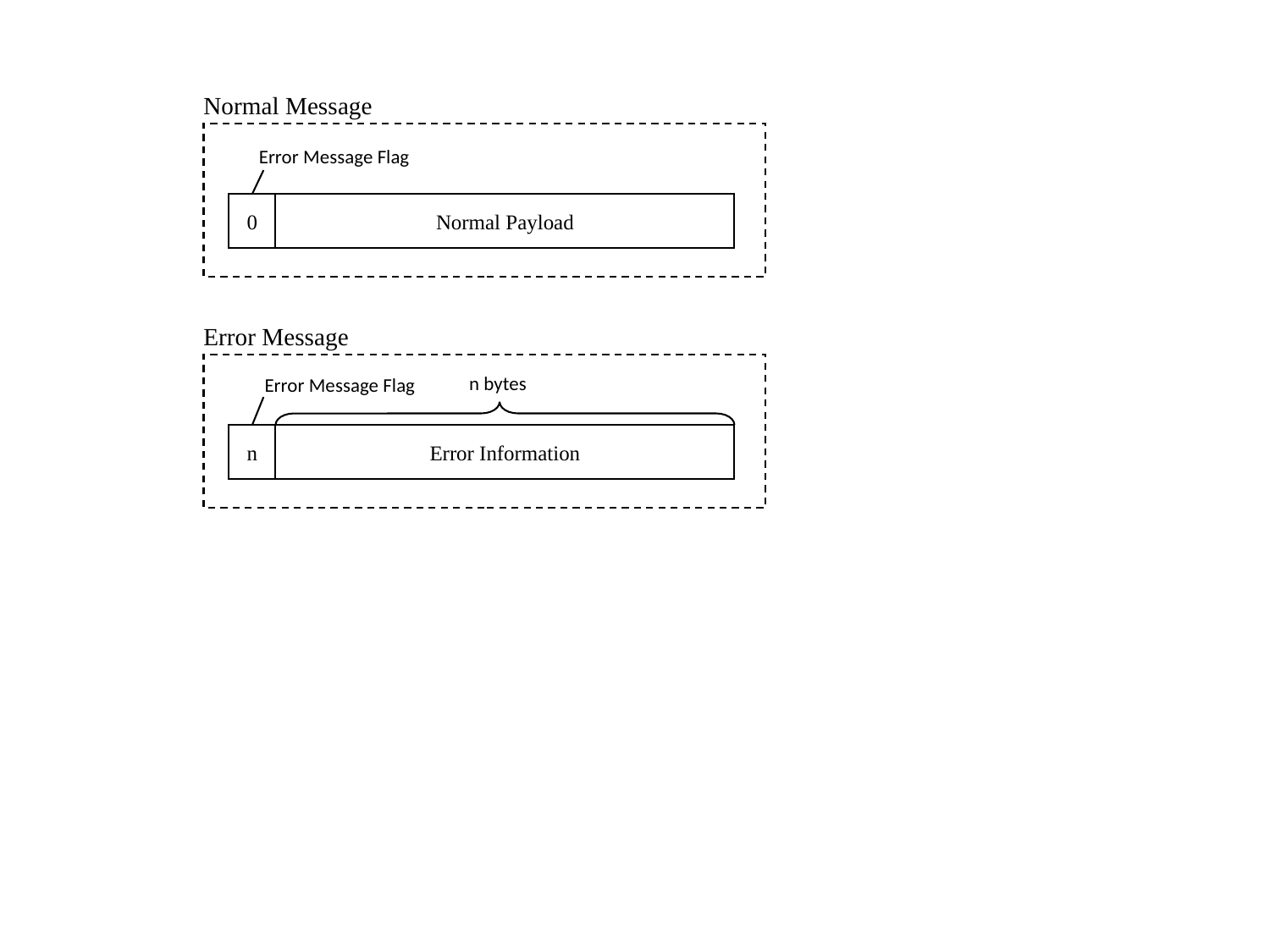

Normal Message

Error Message Flag

0
Normal Payload
Error Message

n bytes
Error Message Flag
n
Error Information